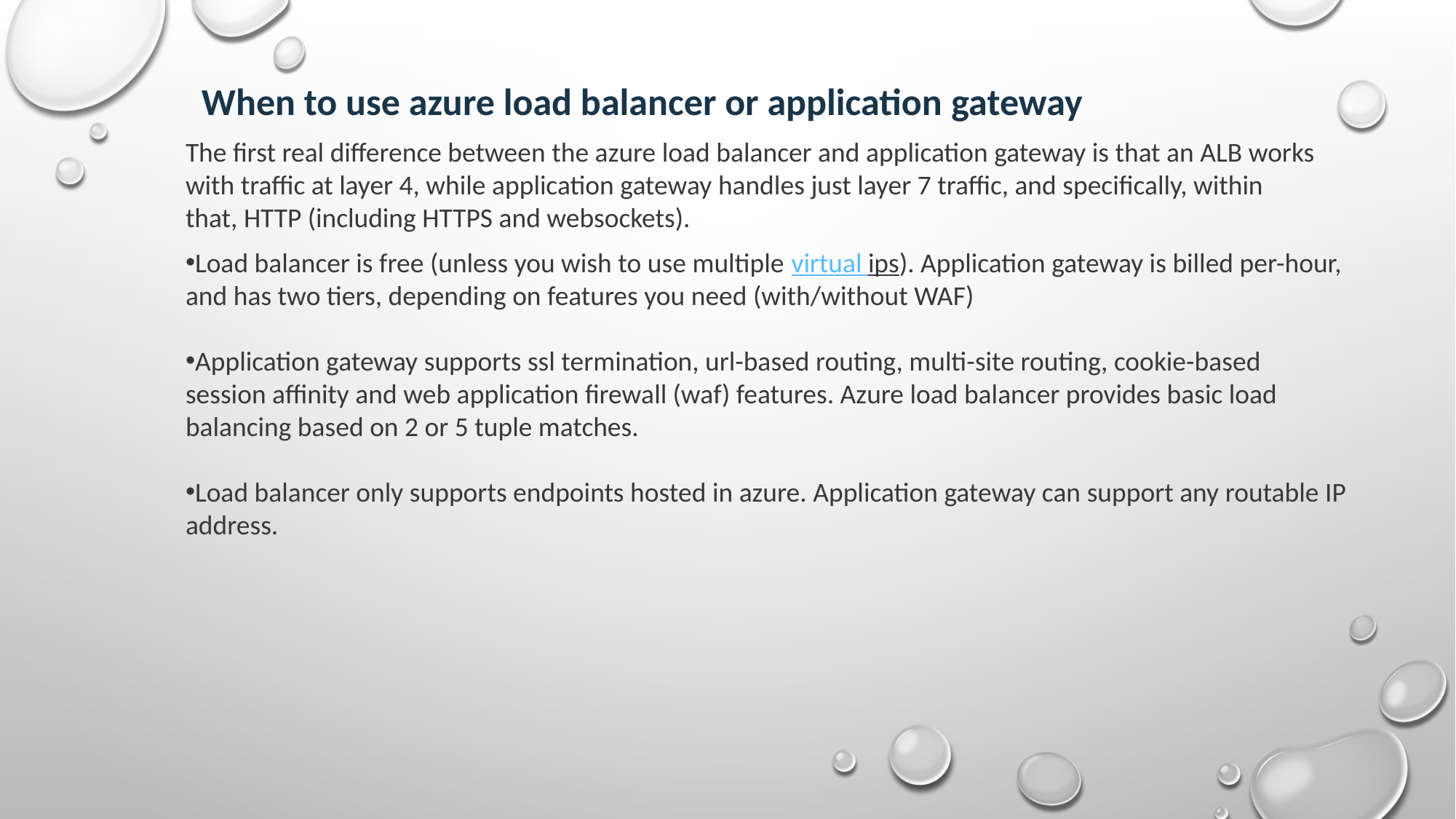

When to use azure load balancer or application gateway
The first real difference between the azure load balancer and application gateway is that an ALB works with traffic at layer 4, while application gateway handles just layer 7 traffic, and specifically, within that, HTTP (including HTTPS and websockets).
Load balancer is free (unless you wish to use multiple virtual ips). Application gateway is billed per-hour, and has two tiers, depending on features you need (with/without WAF)

Application gateway supports ssl termination, url-based routing, multi-site routing, cookie-based session affinity and web application firewall (waf) features. Azure load balancer provides basic load balancing based on 2 or 5 tuple matches.

Load balancer only supports endpoints hosted in azure. Application gateway can support any routable IP address.